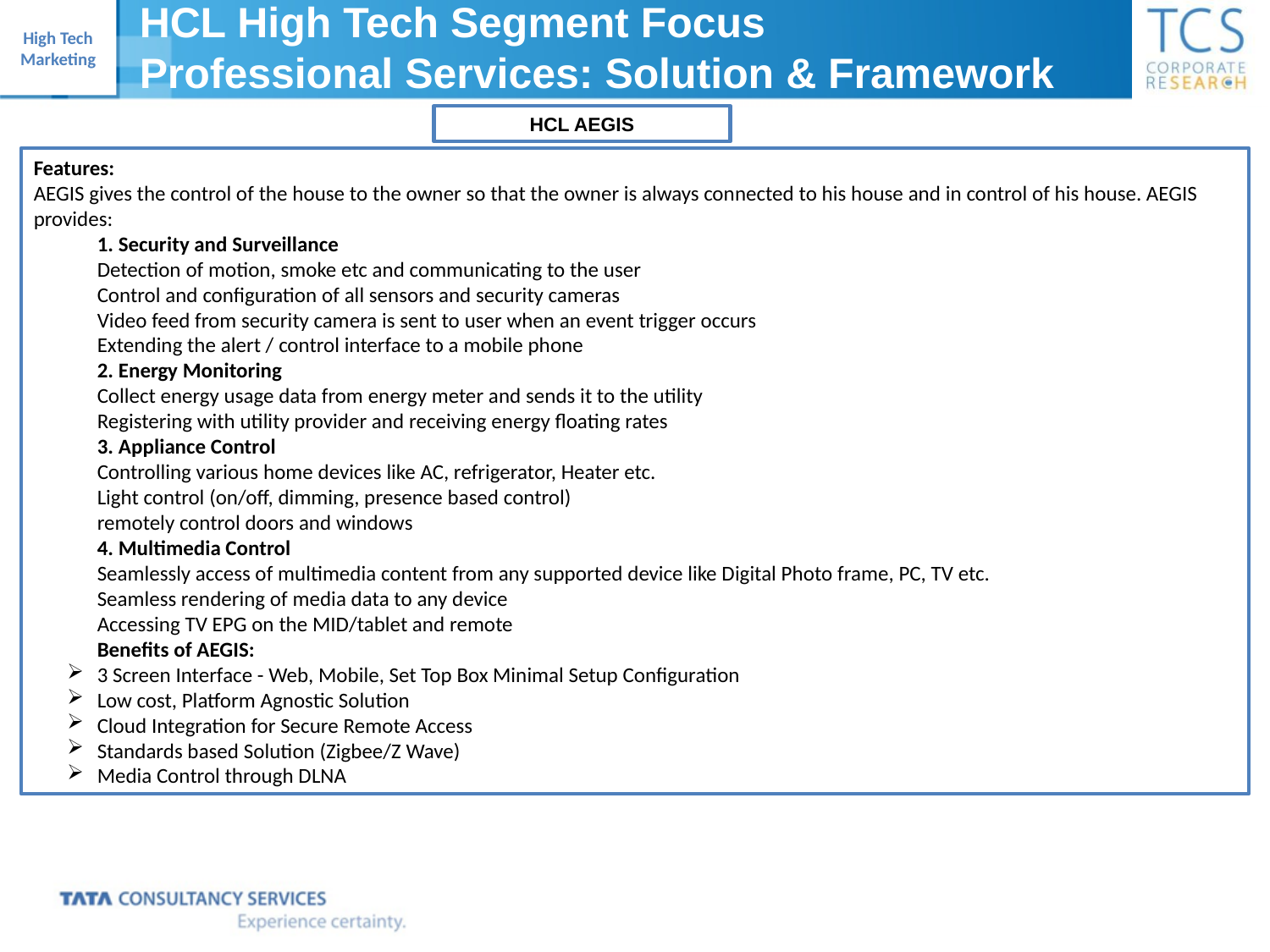

HCL High Tech Segment Focus
Professional Services: Solution & Framework
HCL AEGIS
Features:
AEGIS gives the control of the house to the owner so that the owner is always connected to his house and in control of his house. AEGIS provides:
1. Security and Surveillance
Detection of motion, smoke etc and communicating to the user
Control and configuration of all sensors and security cameras
Video feed from security camera is sent to user when an event trigger occurs
Extending the alert / control interface to a mobile phone
2. Energy Monitoring
Collect energy usage data from energy meter and sends it to the utility
Registering with utility provider and receiving energy floating rates
3. Appliance Control
Controlling various home devices like AC, refrigerator, Heater etc.
Light control (on/off, dimming, presence based control)
remotely control doors and windows
4. Multimedia Control
Seamlessly access of multimedia content from any supported device like Digital Photo frame, PC, TV etc.
Seamless rendering of media data to any device
Accessing TV EPG on the MID/tablet and remote
Benefits of AEGIS:
3 Screen Interface - Web, Mobile, Set Top Box Minimal Setup Configuration
Low cost, Platform Agnostic Solution
Cloud Integration for Secure Remote Access
Standards based Solution (Zigbee/Z Wave)
Media Control through DLNA